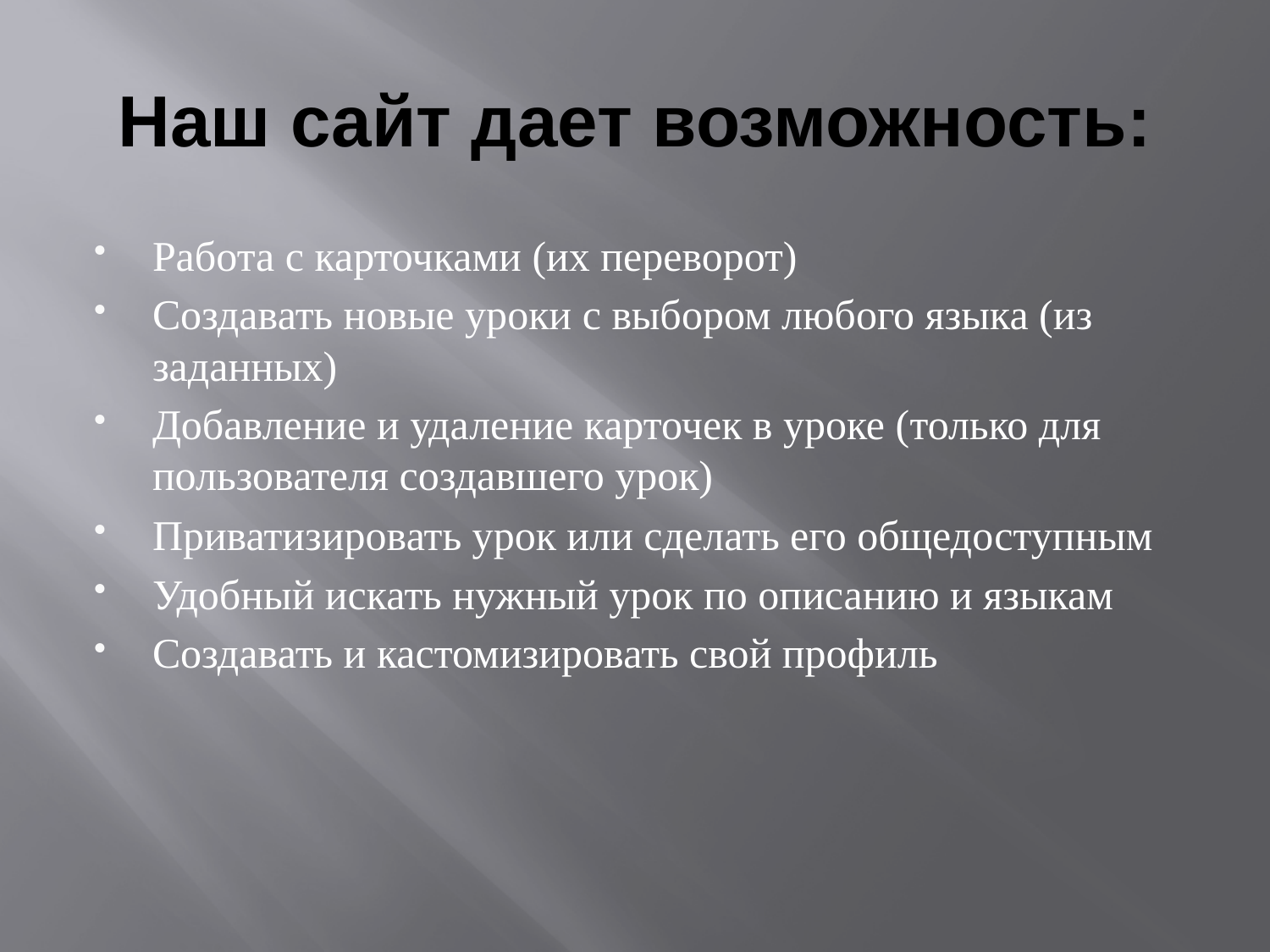

# Наш сайт дает возможность:
Работа с карточками (их переворот)
Создавать новые уроки с выбором любого языка (из заданных)
Добавление и удаление карточек в уроке (только для пользователя создавшего урок)
Приватизировать урок или сделать его общедоступным
Удобный искать нужный урок по описанию и языкам
Создавать и кастомизировать свой профиль